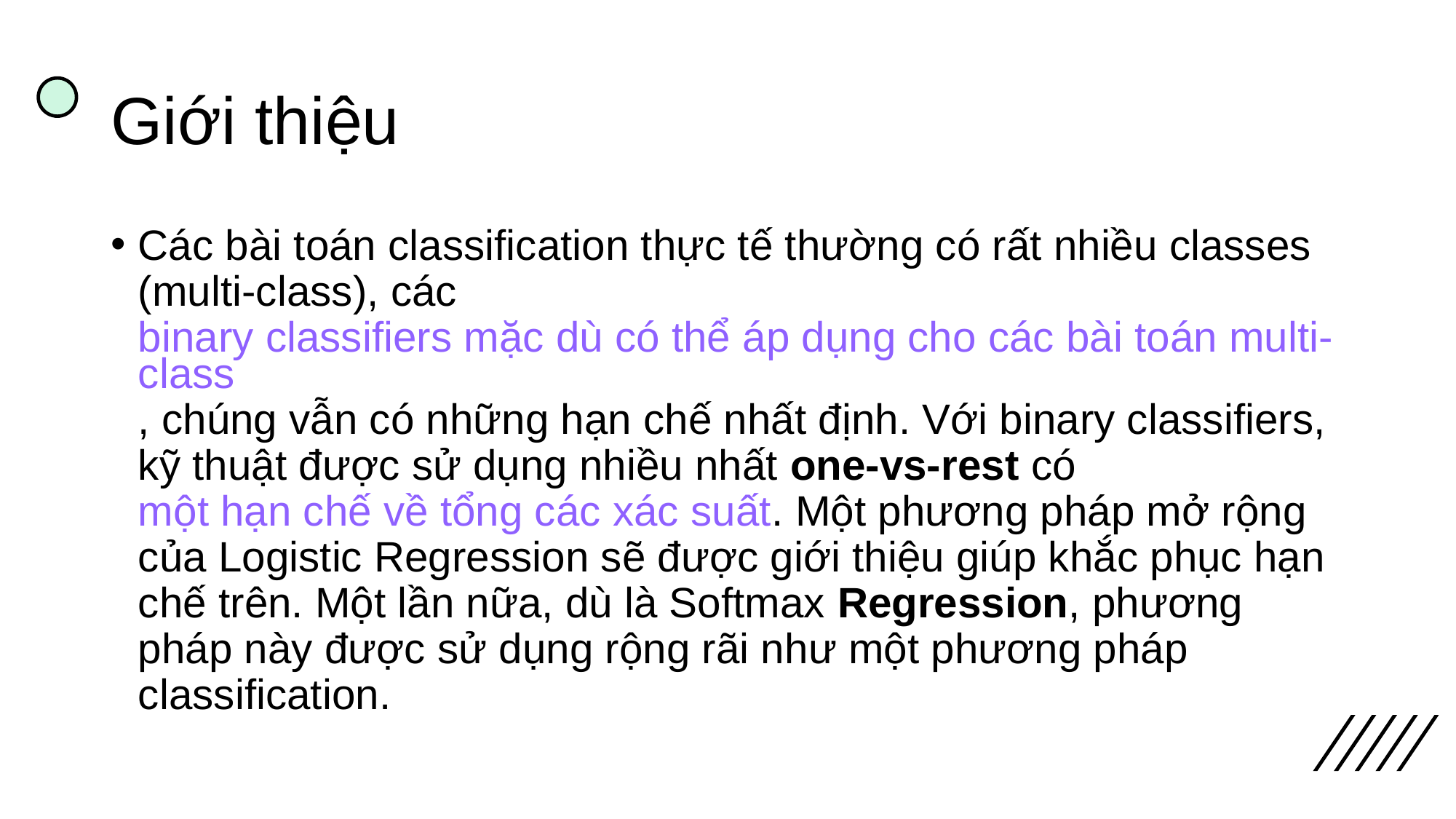

# Giới thiệu
Các bài toán classification thực tế thường có rất nhiều classes (multi-class), các binary classifiers mặc dù có thể áp dụng cho các bài toán multi-class, chúng vẫn có những hạn chế nhất định. Với binary classifiers, kỹ thuật được sử dụng nhiều nhất one-vs-rest có một hạn chế về tổng các xác suất. Một phương pháp mở rộng của Logistic Regression sẽ được giới thiệu giúp khắc phục hạn chế trên. Một lần nữa, dù là Softmax Regression, phương pháp này được sử dụng rộng rãi như một phương pháp classification.